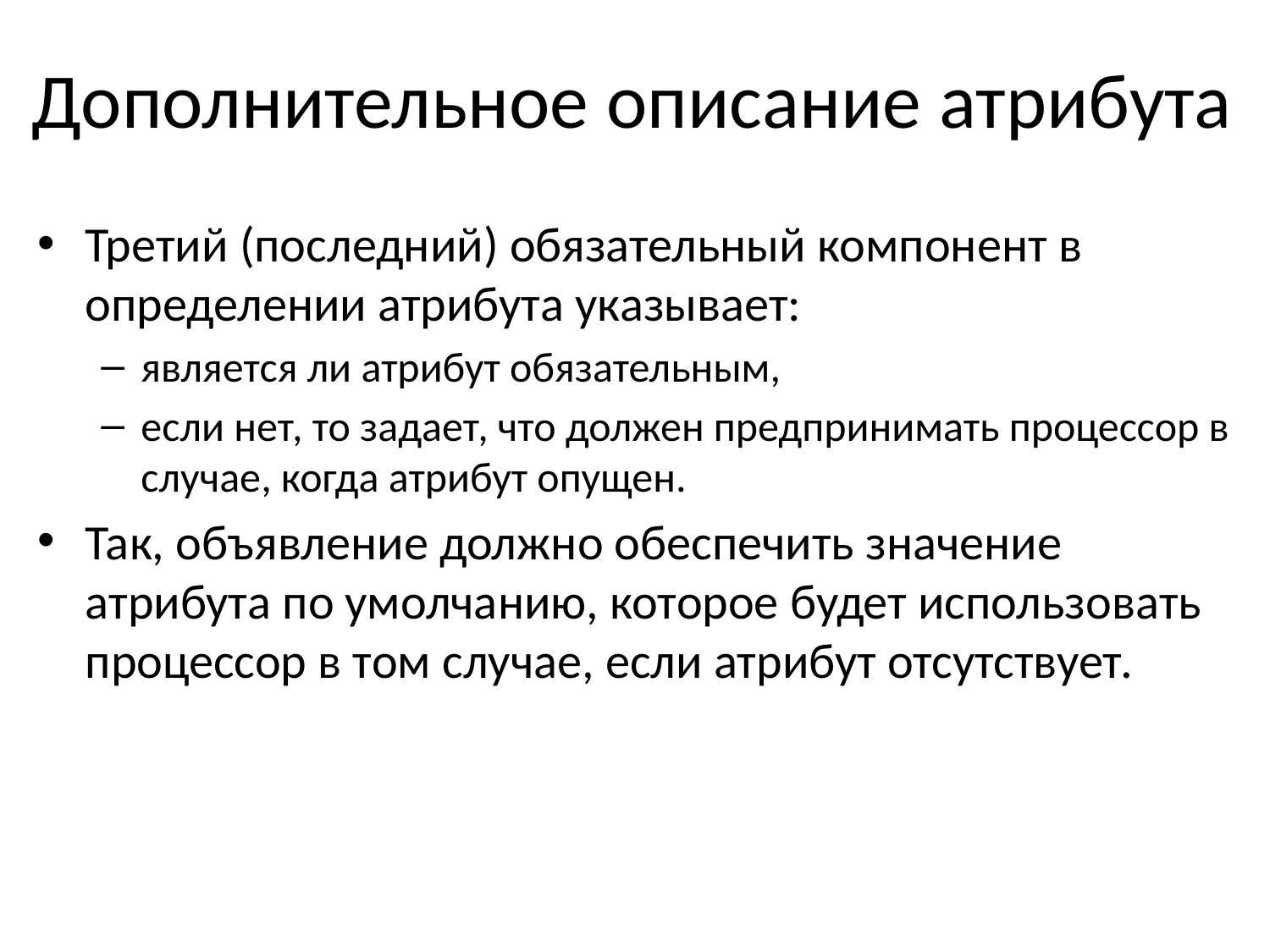

# Дополнительное описание атрибута
Третий (последний) обязательный компонент в определении атрибута указывает:
является ли атрибут обязательным,
если нет, то задает, что должен предпринимать процессор в случае, когда атрибут опущен.
Так, объявление должно обеспечить значение атрибута по умолчанию, которое будет использовать процессор в том случае, если атрибут отсутствует.